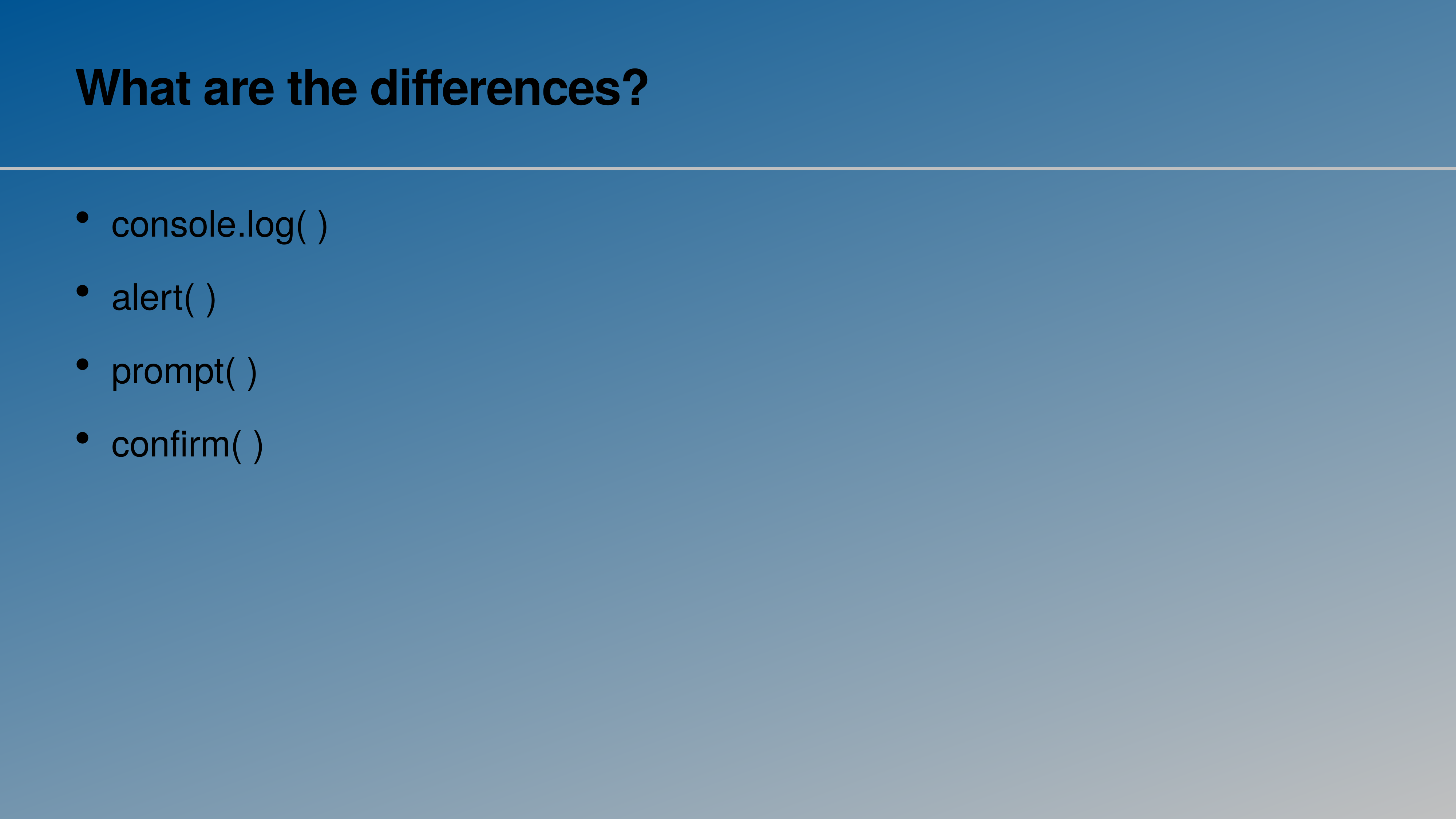

# What are the differences?
console.log( )
alert( )
prompt( )
confirm( )